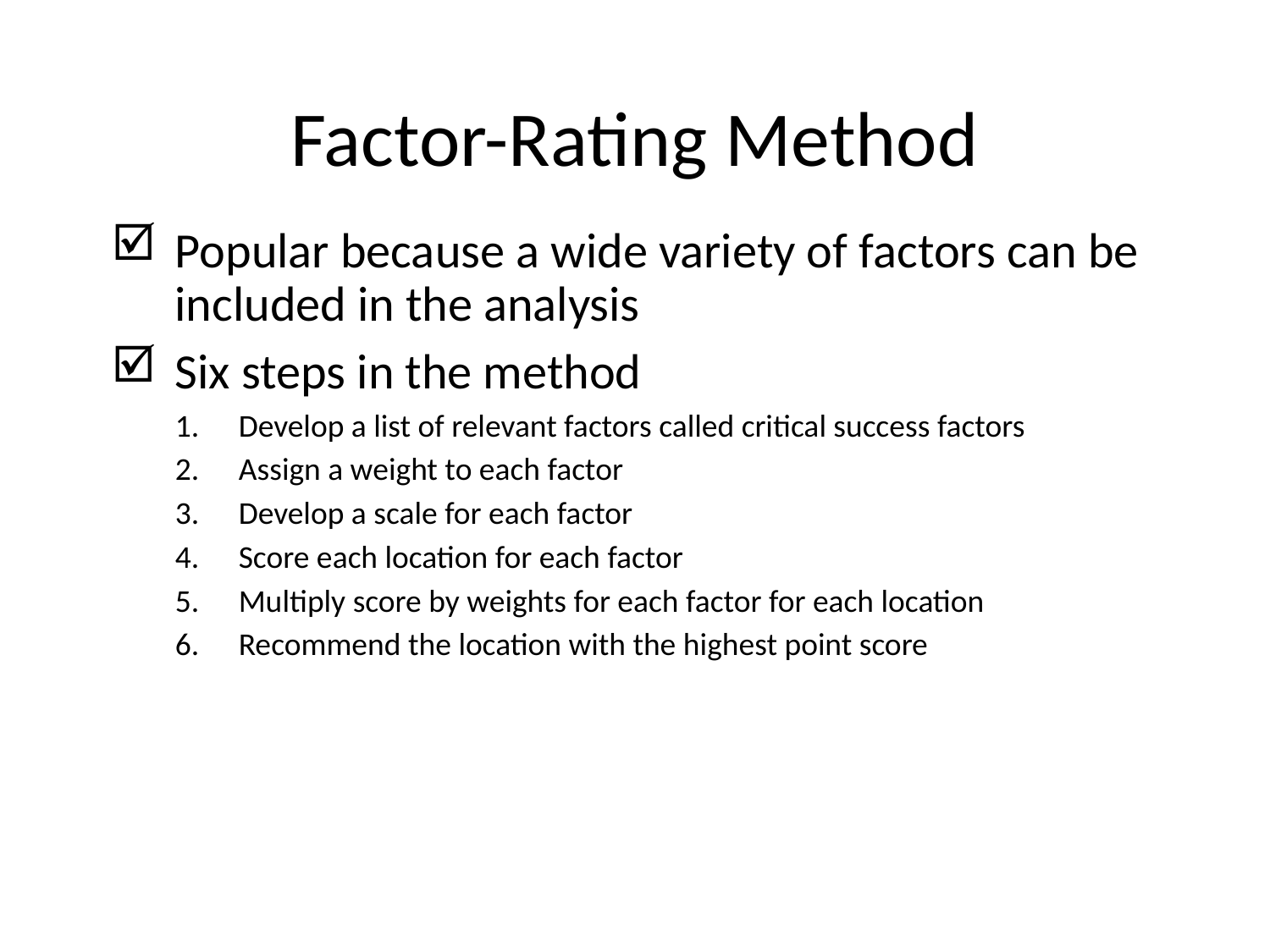

# Factor-Rating Method
Popular because a wide variety of factors can be included in the analysis
Six steps in the method
Develop a list of relevant factors called critical success factors
Assign a weight to each factor
Develop a scale for each factor
Score each location for each factor
Multiply score by weights for each factor for each location
Recommend the location with the highest point score